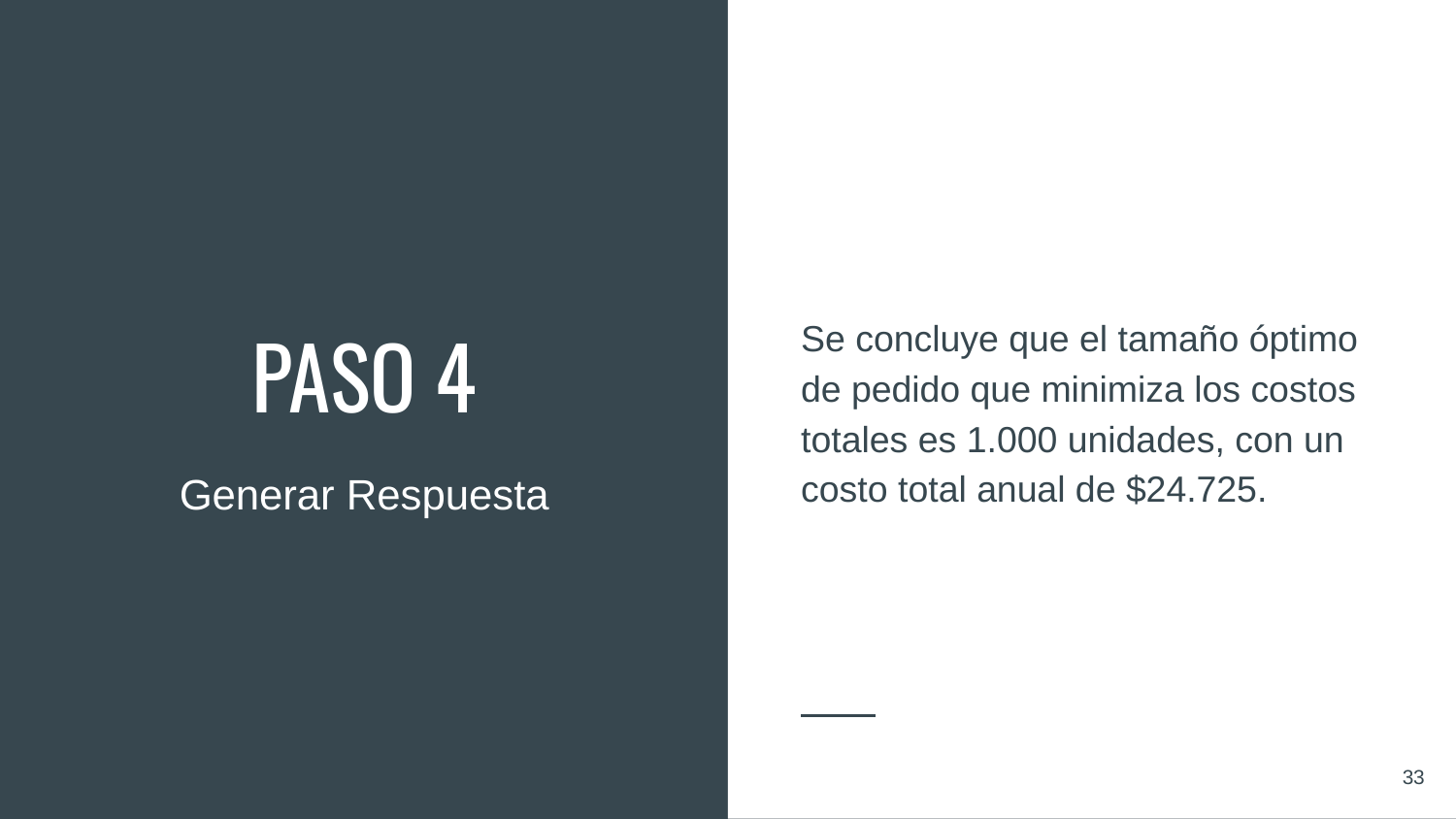

Se concluye que el tamaño óptimo de pedido que minimiza los costos totales es 1.000 unidades, con un costo total anual de $24.725.
# PASO 4
Generar Respuesta
33